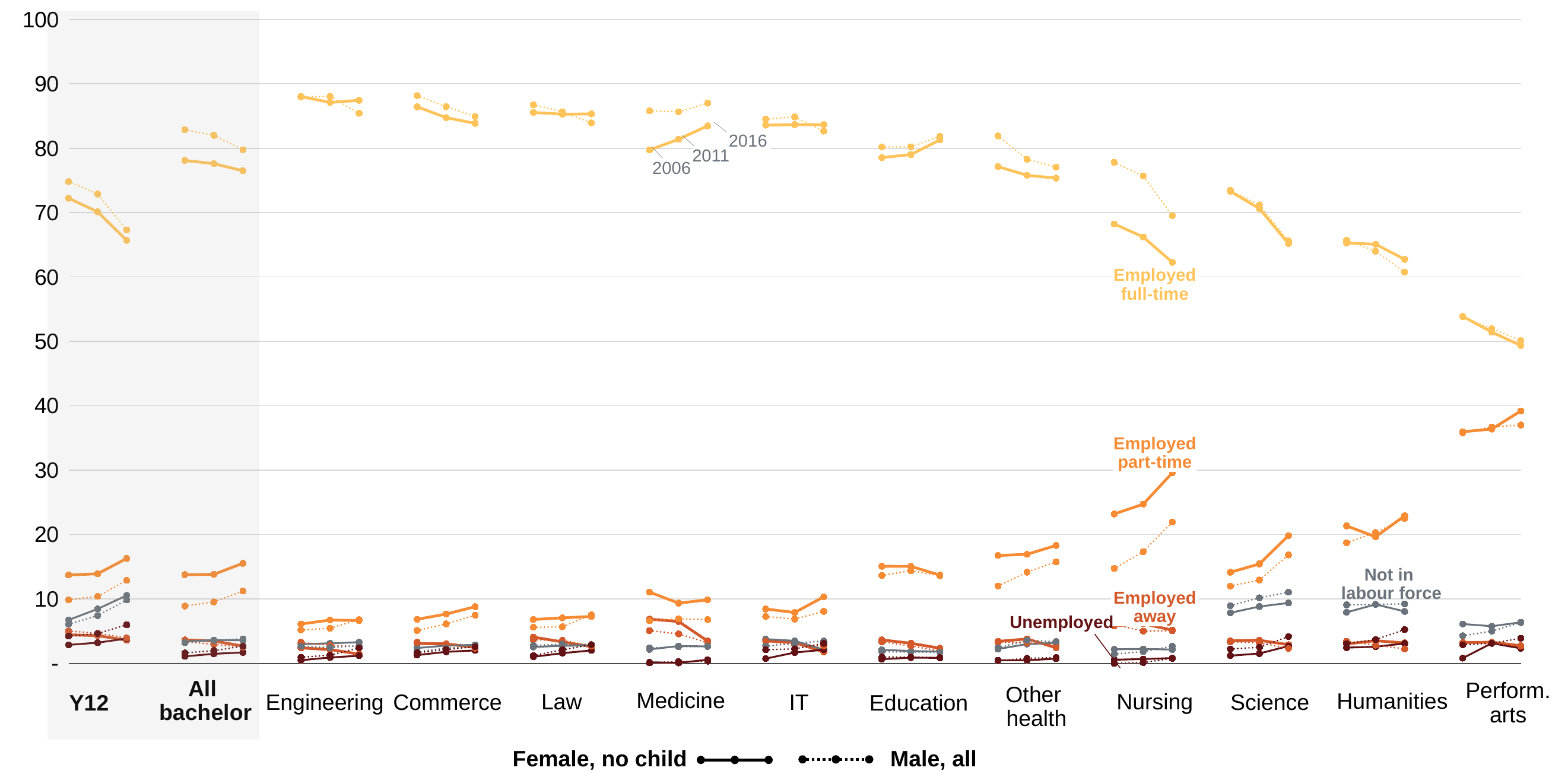

### Chart

| Category | f.nochildemployed, worked full-time | f.nochildemployed, worked part-time | f.nochildemployed, away from work | f.nochildNot in the labour force | f.nochildUnemployed | memployed, worked full-time | memployed, worked part-time | memployed, away from work | mNot in the labour force | mUnemployed |
|---|---|---|---|---|---|---|---|---|---|---|
| Y12 | 72.23597874191921 | 13.7215357256388 | 4.43733668419103 | 6.7391735359817195 | 2.8659753122691303 | 74.82670226227029 | 9.86522843746329 | 5.0197407212028 | 6.06951106469263 | 4.21881751437089 |
| Y12 | 70.128142851643 | 13.911945153290201 | 4.29992490201854 | 8.44822782798114 | 3.21175926506698 | 72.89186864521781 | 10.3948052442204 | 4.66918409703187 | 7.40943730069311 | 4.63470471283673 |
| Y12 | 65.69855976687239 | 16.2916253566278 | 3.60299482577643 | 10.5546289523501 | 3.8521910983730203 | 67.3237950253077 | 12.898783486537699 | 3.94644853115999 | 9.83761466940515 | 5.99335828758935 |
|  | None | None | None | None | None | None | None | None | None | None |
| B. all | 78.1044656543709 | 13.7756119322095 | 3.63660908990878 | 3.39586845708887 | 1.08744486642183 | 82.8859746322248 | 8.89988651455621 | 3.3923215649983303 | 3.20739551752321 | 1.6144217706973898 |
| B. all | 77.6081218832996 | 13.8184592611376 | 3.47339287020168 | 3.6203539917640297 | 1.47967199359701 | 82.0078997519924 | 9.53064612950684 | 2.93349197437247 | 3.55748326969863 | 1.9704788744296 |
| B. all | 76.5090972007496 | 15.5383438672796 | 2.67697239283828 | 3.58675666094611 | 1.68882987818634 | 79.76493167355791 | 11.2217918388451 | 2.54276018375388 | 3.80613859758739 | 2.6643777062556597 |
|  | None | None | None | None | None | None | None | None | None | None |
| B. Engineering | 88.0278122411067 | 6.11340176353942 | 2.39450640008045 | 2.97498973027528 | 0.48928986499807997 | 87.9573746944885 | 5.17400166953366 | 3.26243326003173 | 2.65516671872584 | 0.9510236572202161 |
| B. Engineering | 87.1153613973352 | 6.72217686208135 | 2.1445076937862 | 3.11086026914488 | 0.907093777652309 | 88.0508985127311 | 5.44055381345727 | 2.7863553174199 | 2.45263516693243 | 1.2695571894592301 |
| B. Engineering | 87.4420514284842 | 6.6578623899578995 | 1.43567090042401 | 3.27954905283899 | 1.18486622829481 | 85.4308073921252 | 6.80107891184699 | 2.61955739577723 | 2.75205272432279 | 2.39650357592773 |
|  | None | None | None | None | None | None | None | None | None | None |
| B. Commerce | 86.4418445692523 | 6.83841549770997 | 3.0571262508631 | 2.3795578090775997 | 1.2830558730969899 | 88.1692873861755 | 5.10299715473018 | 3.28472122479783 | 1.78991241058324 | 1.6530818237131502 |
| B. Commerce | 84.7557574270577 | 7.65681540457909 | 3.04143674589576 | 2.7561662433401897 | 1.7898241791272098 | 86.448970936408 | 6.12211441525453 | 2.89675352774622 | 2.38410743052928 | 2.14805369006196 |
| B. Commerce | 83.8617363761357 | 8.802849767934811 | 2.45971078330061 | 2.87171212319063 | 2.0039909494381902 | 84.9326310862637 | 7.48419739842703 | 2.3591754525637496 | 2.6386468393547298 | 2.58534922339068 |
|  | None | None | None | None | None | None | None | None | None | None |
| B. Law | 85.5574448062261 | 6.80729875205054 | 4.0751056498675196 | 2.54639816457106 | 1.0137526272847501 | 86.7440085131455 | 5.59957257010185 | 3.67146287559311 | 2.77738745433546 | 1.20756858682404 |
| B. Law | 85.2943841826494 | 7.064407069548349 | 3.33210857873985 | 2.7282086594665698 | 1.5808915095957499 | 85.66590126751291 | 5.6793989848793 | 3.56887276829445 | 2.99390699786969 | 2.09191998144357 |
| B. Law | 85.3371690467001 | 7.2798194619750705 | 2.59197946591902 | 2.78393680915583 | 2.00709521624987 | 83.9450472818972 | 7.52516176916669 | 2.70919183754496 | 2.91225537013849 | 2.9083437412526 |
|  | None | None | None | None | None | None | None | None | None | None |
| B. Medicine | 79.7349885842366 | 11.0632413534012 | 6.86265353061429 | 2.16816387248415 | 0.17095265926358802 | 85.81848251633049 | 6.62139694114377 | 5.07544056646062 | 2.40203534796588 | 0.0826446280991735 |
| B. Medicine | 81.3943011209998 | 9.34978790843861 | 6.50329111084722 | 2.68879007248024 | 0.06382978723404249 | 85.6706284206645 | 6.90806673957082 | 4.5732540713733405 | 2.57123229224189 | 0.276818476149363 |
| B. Medicine | 83.4753085787617 | 9.862522797838121 | 3.4725363234896904 | 2.62734577957889 | 0.5622865203315031 | 86.9960365876854 | 6.79329598903088 | 3.2165381701593403 | 2.65794605912042 | 0.336183194003895 |
|  | None | None | None | None | None | None | None | None | None | None |
| B. IT | 83.5886811603461 | 8.43862235794041 | 3.4798616622208303 | 3.7612307626524495 | 0.7316040568401261 | 84.5111848919661 | 7.2806462179101805 | 3.41943929310992 | 2.68480167339602 | 2.1039279236177597 |
| B. IT | 83.6780140002159 | 7.897917155135629 | 3.2473085658407 | 3.4979858183010104 | 1.6787744605067 | 84.868962939777 | 6.8722273988193 | 2.90688478201244 | 3.10592836210757 | 2.24599651728363 |
| B. IT | 83.6594097931912 | 10.3297412245054 | 1.7677469582700702 | 2.12984308902795 | 2.1132589350053 | 82.6683868658907 | 8.06793790551568 | 2.69709232442685 | 3.46014836762843 | 3.10643453653827 |
|  | None | None | None | None | None | None | None | None | None | None |
| B. Education | 78.5486420444071 | 15.071891099624901 | 3.64171527208849 | 2.09846427788607 | 0.6392873059933759 | 80.2064972878911 | 13.659824527737399 | 3.3338446417310097 | 1.81165265225769 | 0.988180890382666 |
| B. Education | 79.0215368939954 | 15.0619529302389 | 3.1199846536107 | 1.9108919118787 | 0.885633610276192 | 80.2163345252232 | 14.387251454438099 | 2.69734414937392 | 1.7332428267485398 | 0.965827044216148 |
| B. Education | 81.2905463226905 | 13.7005482385524 | 2.3436578051938097 | 1.82139811186482 | 0.8438495216983191 | 81.8538221816917 | 13.606422077477202 | 1.91773983510499 | 1.72447414252311 | 0.897541763202927 |
|  | None | None | None | None | None | None | None | None | None | None |
| B. Other health | 77.1430250298461 | 16.750848687620902 | 3.4090356323575004 | 2.22131044459739 | 0.47578020557808204 | 81.9037143503152 | 12.0118440053291 | 3.2632064842587 | 2.40313153744952 | 0.418103622647383 |
| B. Other health | 75.798191585979 | 16.9355706140417 | 3.78978628262384 | 2.99931022147076 | 0.47714129588468807 | 78.29837309447359 | 14.168104586149399 | 3.18816153191548 | 3.56838717147097 | 0.776973615990432 |
| B. Other health | 75.3598193179483 | 18.3128189371932 | 2.41964133664534 | 3.1800490663731797 | 0.727671341839912 | 77.0601573942701 | 15.7513134352149 | 2.90702658236632 | 3.3735673188050903 | 0.907935269343407 |
|  | None | None | None | None | None | None | None | None | None | None |
| B. Nursing | 68.2452337658633 | 23.2008519037284 | 5.81257906179555 | 2.18057274492976 | 0.560762523682913 | 77.8207366614099 | 14.726035003232901 | 6.02087690814124 | 1.43235142721586 | 0.0 |
| B. Nursing | 66.2255002815114 | 24.724140162300202 | 6.14917394003038 | 2.24107108470485 | 0.660114531453075 | 75.6958862322068 | 17.337735038405498 | 5.00746186166457 | 1.83494992557427 | 0.12396694214875999 |
| B. Nursing | 62.2834676499057 | 29.5872256215987 | 5.16489557916139 | 2.14406998782365 | 0.8203411615105389 | 69.5421058276063 | 21.9495694752097 | 5.05906665468136 | 2.67292204563181 | 0.7763359968707391 |
|  | None | None | None | None | None | None | None | None | None | None |
| B. Science (excl maths) | 73.3076994084471 | 14.143272179761501 | 3.5044484708398502 | 7.8549445395417 | 1.18963540140971 | 73.4862697250391 | 12.0051923009105 | 3.3089195878380195 | 8.96479577327497 | 2.23482261293722 |
| B. Science (excl maths) | 70.625069131355 | 15.439598356952299 | 3.58734199473352 | 8.82338092859583 | 1.52460958836321 | 71.203082452063 | 12.9420216577604 | 3.1865140025825704 | 10.1795315594567 | 2.4888503281371497 |
| B. Science (excl maths) | 65.1798848530277 | 19.845301458 | 2.90077165561602 | 9.38025310332784 | 2.69378893002825 | 65.61887740085879 | 16.836723750350398 | 2.32639334156744 | 11.0444155130969 | 4.17358999412634 |
|  | None | None | None | None | None | None | None | None | None | None |
| B. Humanities | 65.2748412998224 | 21.3481694441214 | 3.0147086612974503 | 7.92005821419835 | 2.44222238056028 | 65.6994934819539 | 18.7142347195241 | 3.43766220674466 | 9.08042247598169 | 3.06818711579553 |
| B. Humanities | 65.09977497450001 | 19.658008672639 | 3.5104482566947706 | 9.15631990971034 | 2.57544818645578 | 64.0109383231064 | 20.3184122233064 | 2.82208886708906 | 9.15823845744082 | 3.69032212905719 |
| B. Humanities | 62.745689752864294 | 22.9168936557096 | 3.18388358960721 | 8.06260132343856 | 3.09093167838028 | 60.7508287996014 | 22.5290063710519 | 2.24340047867455 | 9.2339570638699 | 5.24280728680216 |
|  | None | None | None | None | None | None | None | None | None | None |
| B. Performing Arts | 53.8937359278498 | 35.965450145959 | 3.2257650691555497 | 6.10994718383155 | 0.805101673203921 | 53.8420894653161 | 35.808635787581 | 3.1764131075496 | 4.28127634585781 | 2.89158529369538 |
| B. Performing Arts | 51.4394038420419 | 36.3833067835861 | 3.28457493776601 | 5.7673468378978905 | 3.1253675987079896 | 51.9740114159196 | 36.714086562019396 | 3.20414466040368 | 5.00415511285109 | 3.10360224880617 |
| B. Performing Arts | 49.3648704076356 | 39.1969246232272 | 2.7378560165153 | 6.37406068930548 | 2.32628826331627 | 50.125329815556995 | 37.0027049861115 | 2.64848263840906 | 6.32479390924442 | 3.89868865067791 |
2016
2011
2006
Employed full-time
Employed part-time
Not in
labour force
Employed away
Unemployed
All
bachelor
Perform.
arts
Other
health
Medicine
Humanities
Law
Nursing
Science
IT
Commerce
Engineering
Y12
Education
Male, all
Female, no child